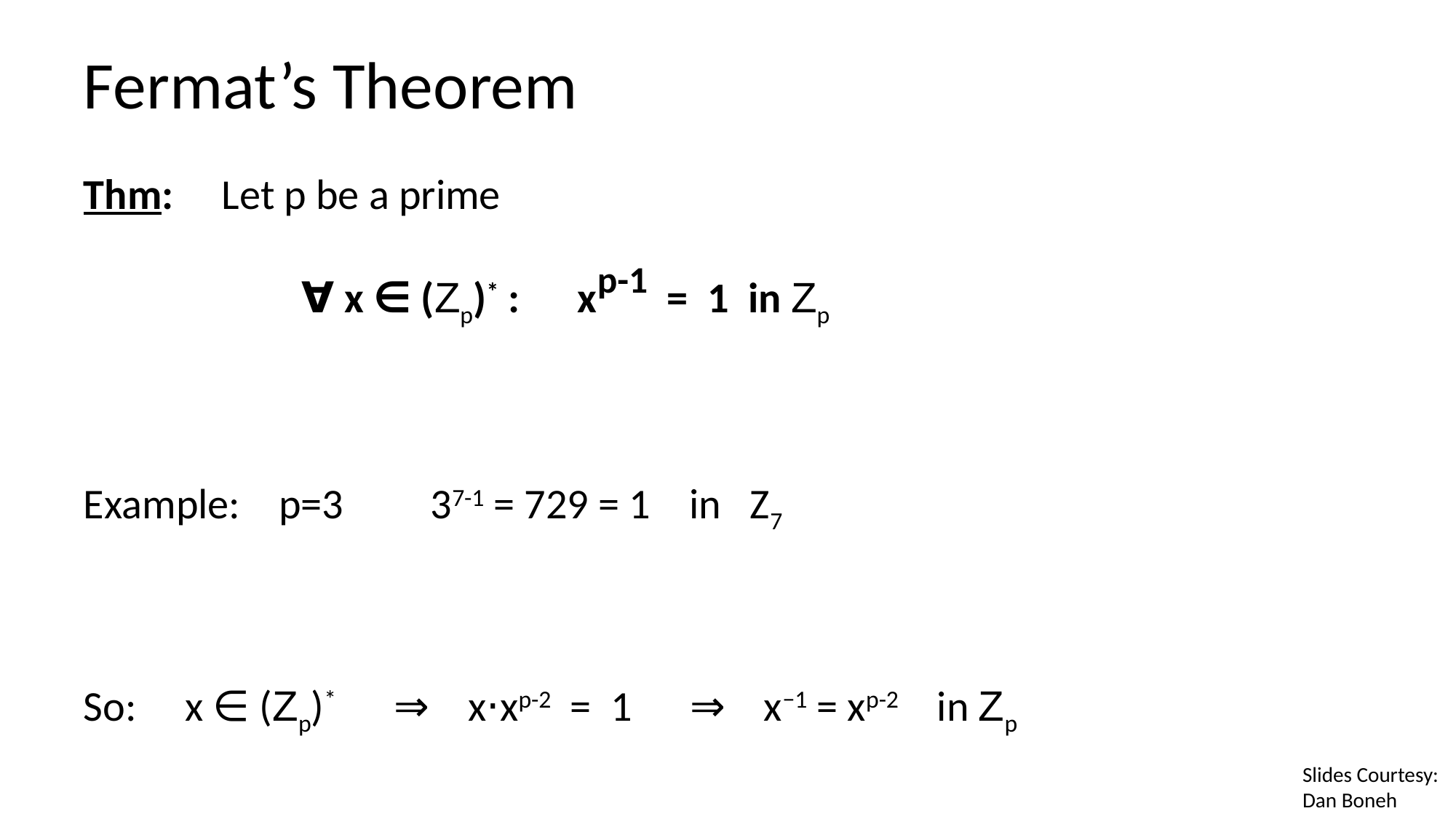

# Fermat’s Theorem
Thm:     Let p be a prime
		∀ x ∈ (Zp)* :      xp-1  =  1  in Zp

Example:    p=3         37-1 = 729 = 1    in   Z7

So:     x ∈ (Zp)*      ⇒    x⋅xp-2  =  1      ⇒    x−1 = xp-2    in Zp

Slides Courtesy:
Dan Boneh